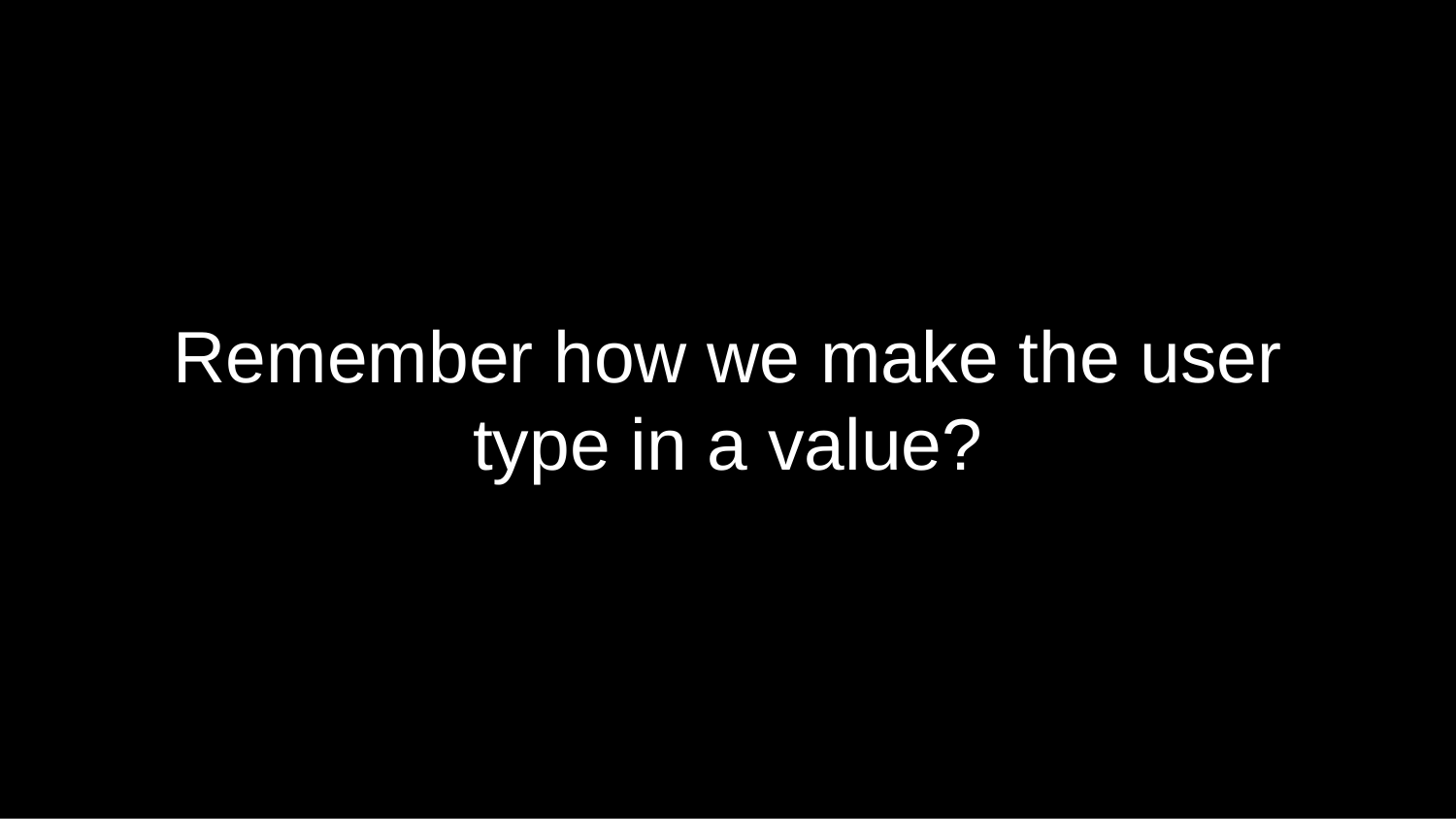

# Remember how we make the user type in a value?